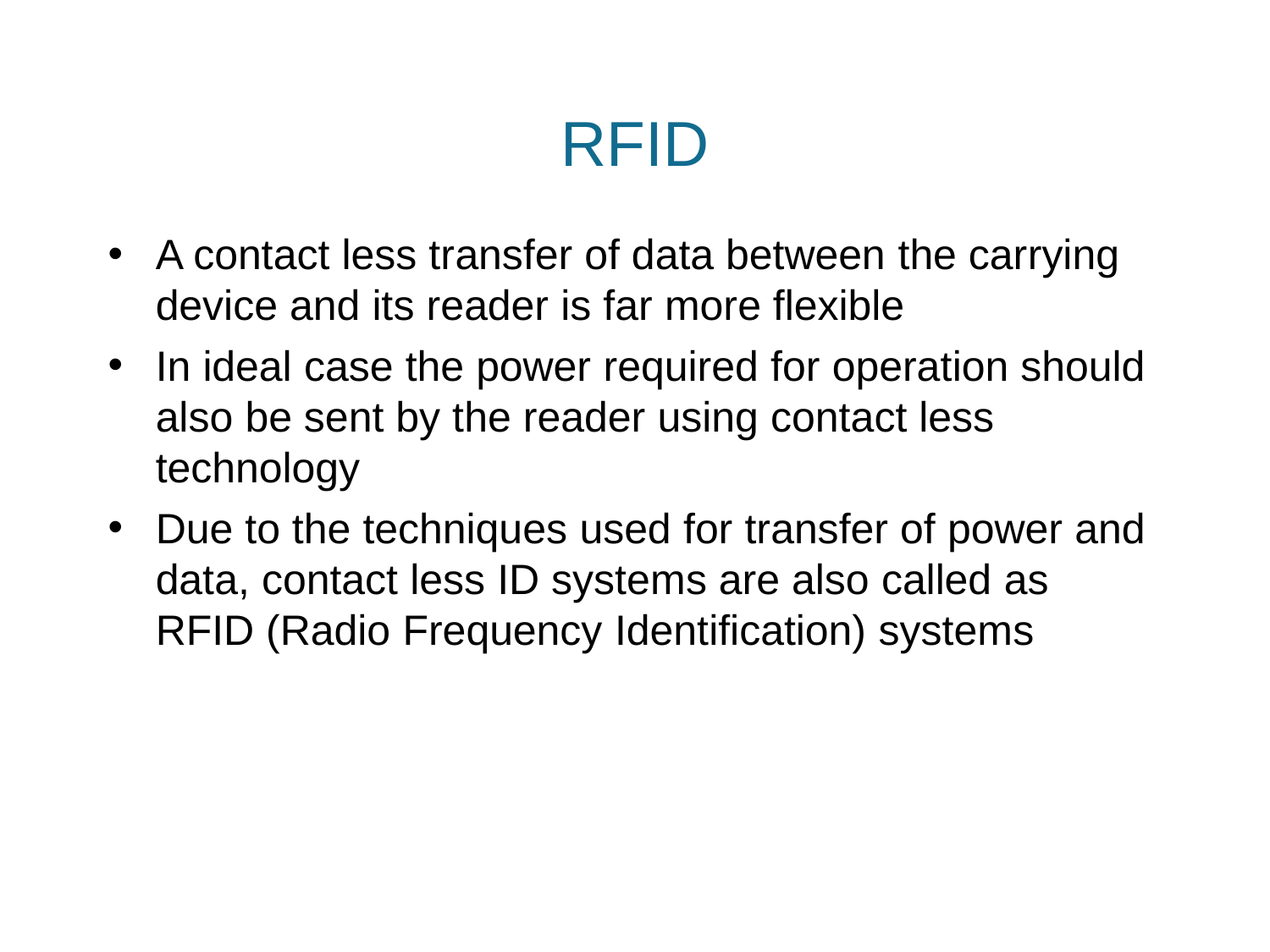

# RFID
A contact less transfer of data between the carrying
device and its reader is far more flexible

In ideal case the power required for operation should also be sent by the reader using contact less technology

Due to the techniques used for transfer of power and data, contact less ID systems are also called as RFID (Radio Frequency Identification) systems